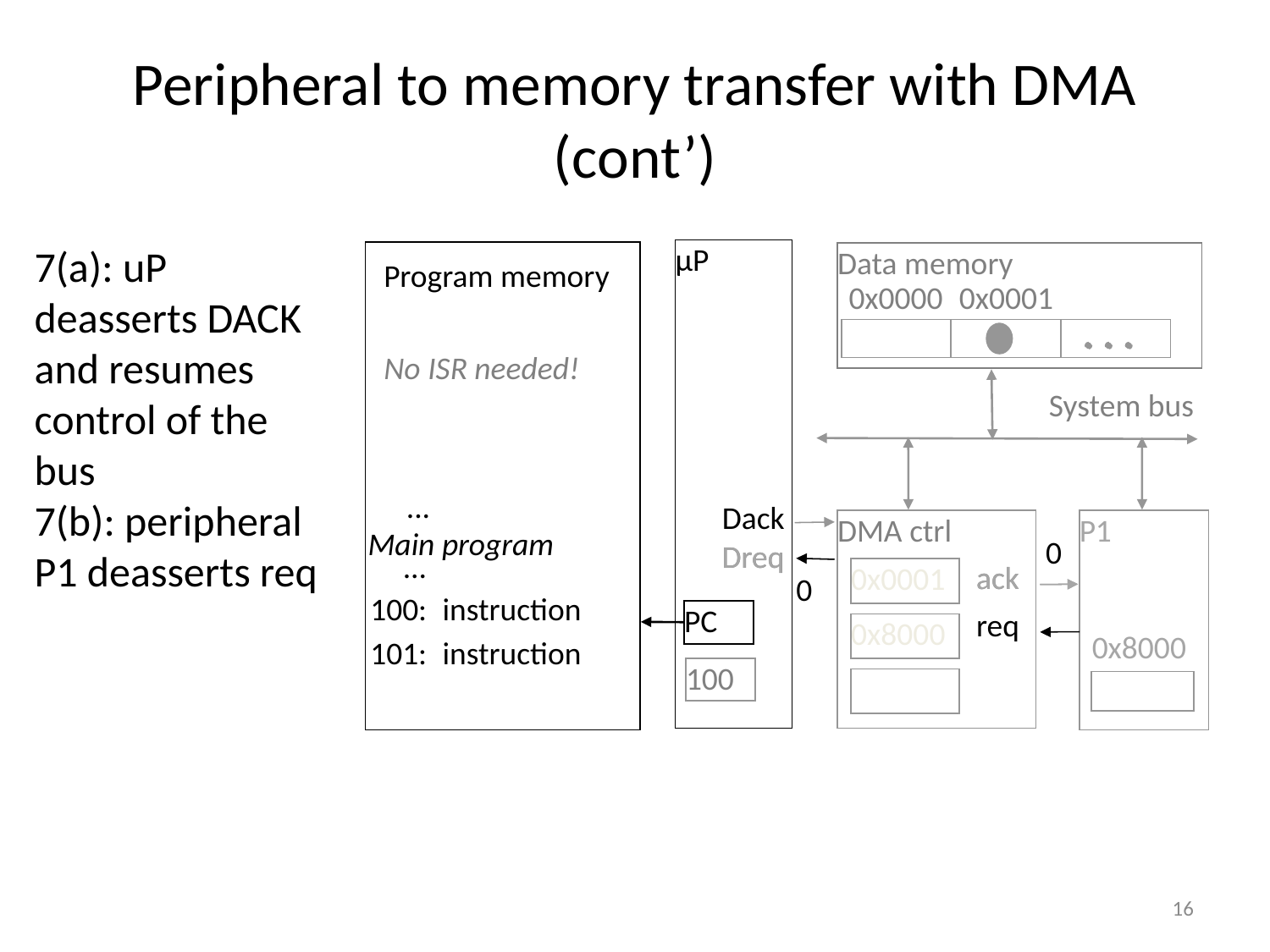

# Peripheral to memory transfer with DMA (cont’)
7(a): uP deasserts DACK and resumes control of the bus
7(b): peripheral P1 deasserts req
μP

Data memory
Program memory
0x0000
0x0001

No ISR needed!

System bus

...
Dack
DMA ctrl
P1

Main program
Dreq
...
ack

0x0001

100:
instruction
PC
req
0x8000

0x8000

101:
instruction
100

0
ack

Dreq

0

16